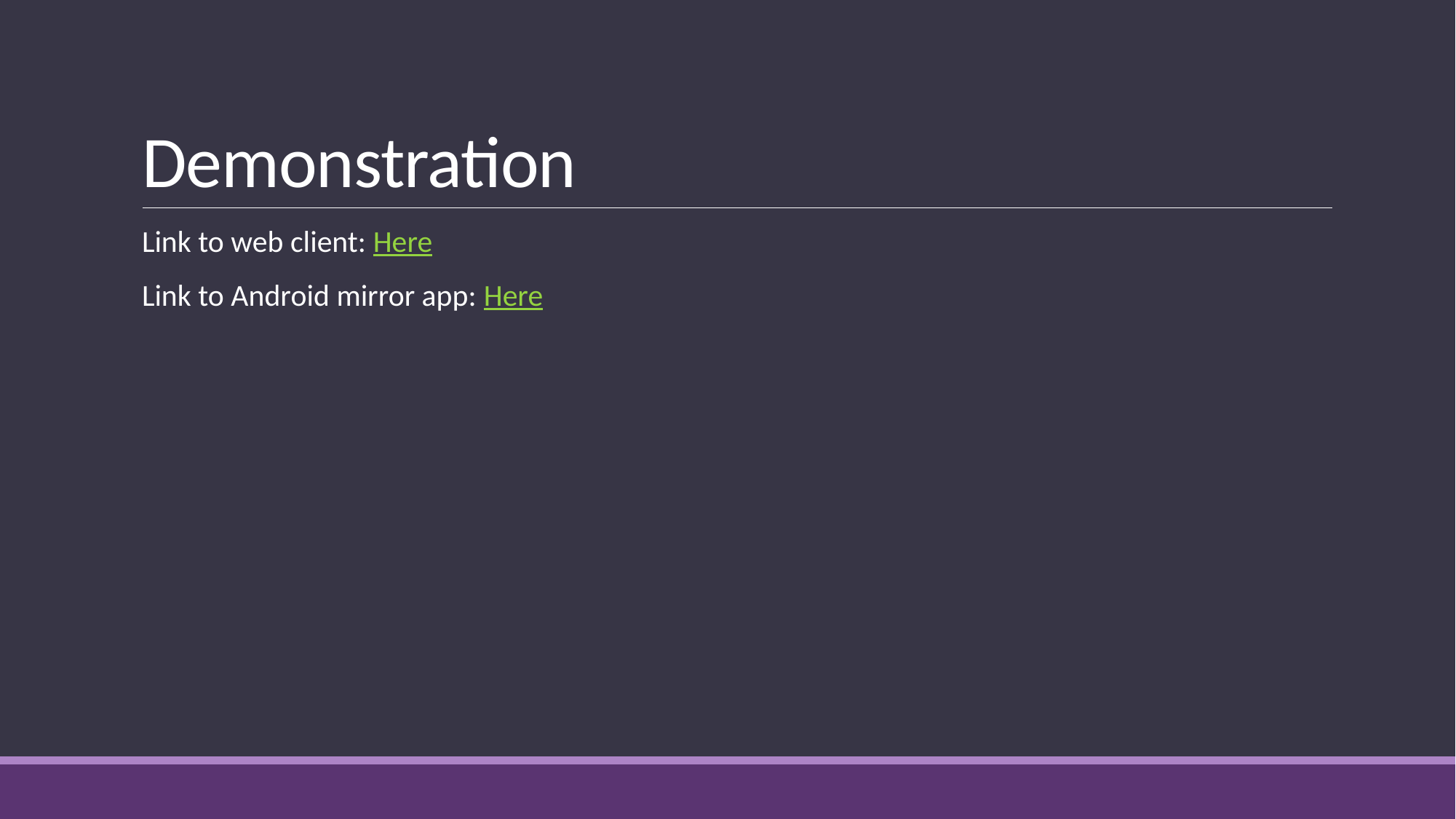

# Demonstration
Link to web client: Here
Link to Android mirror app: Here